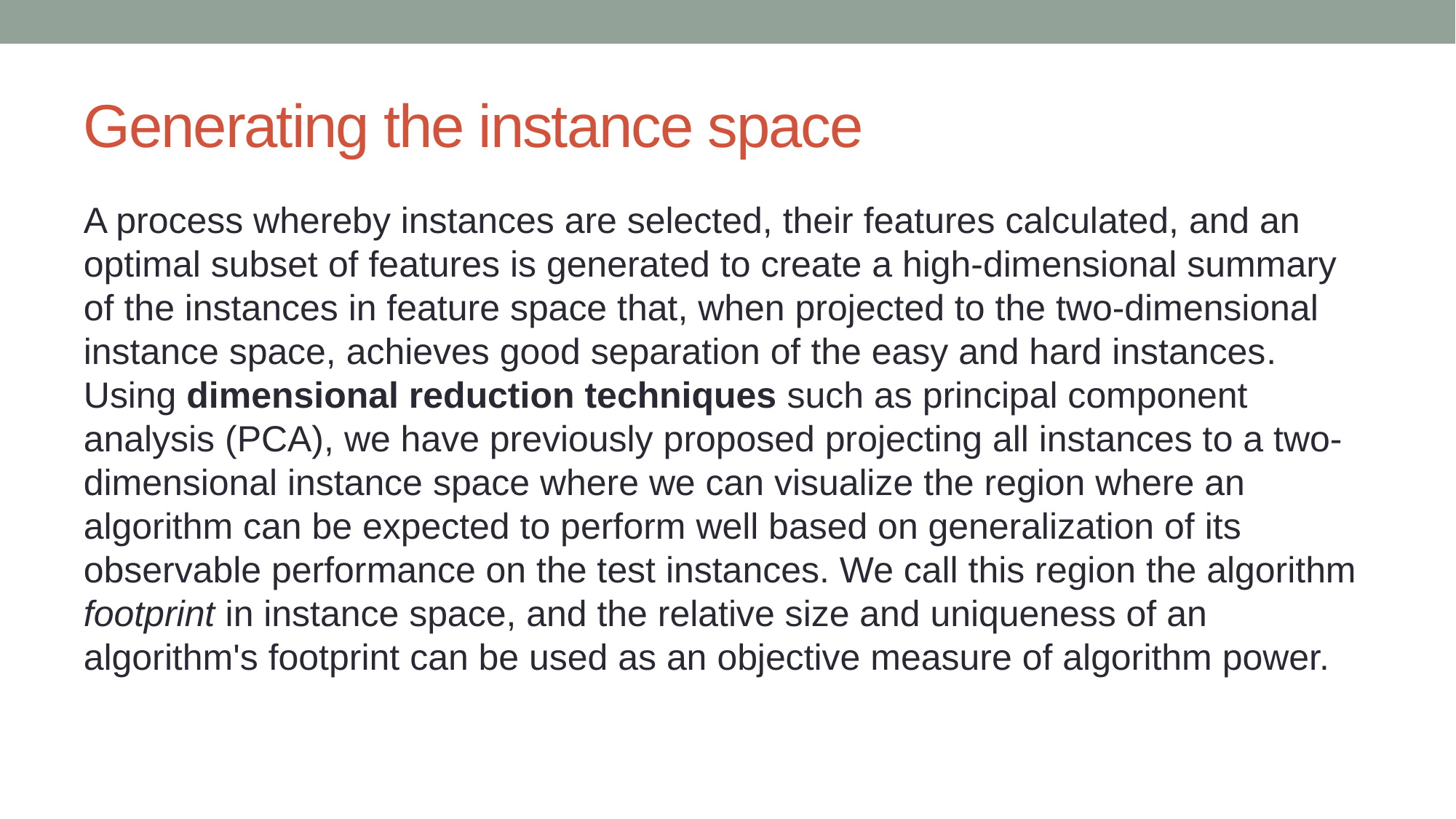

# Generating the instance space
A process whereby instances are selected, their features calculated, and an optimal subset of features is generated to create a high-dimensional summary of the instances in feature space that, when projected to the two-dimensional instance space, achieves good separation of the easy and hard instances. Using dimensional reduction techniques such as principal component analysis (PCA), we have previously proposed projecting all instances to a two-dimensional instance space where we can visualize the region where an algorithm can be expected to perform well based on generalization of its observable performance on the test instances. We call this region the algorithm footprint in instance space, and the relative size and uniqueness of an algorithm's footprint can be used as an objective measure of algorithm power.